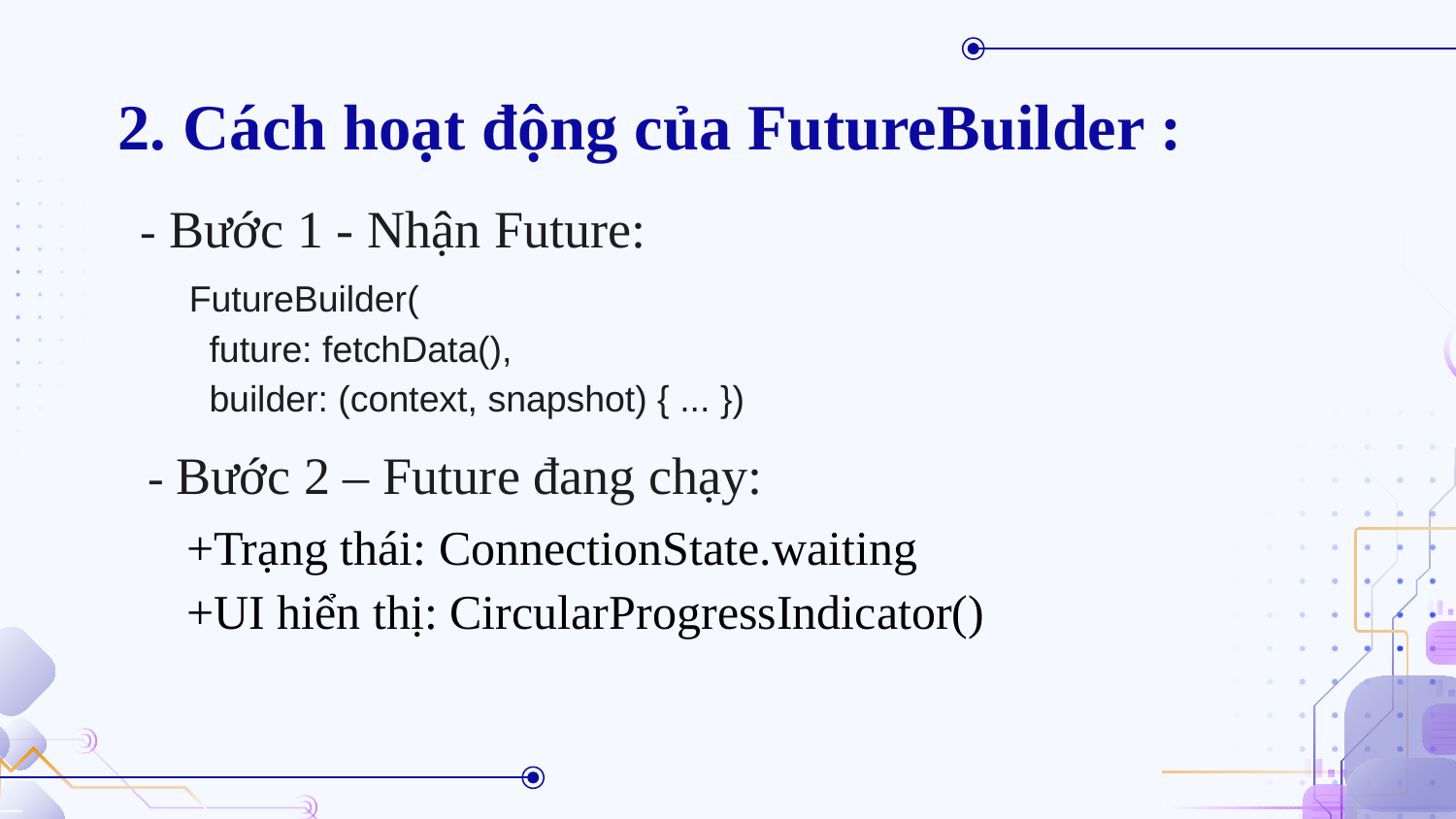

# 2. Cách hoạt động của FutureBuilder :
- Bước 1 - Nhận Future:
FutureBuilder(
  future: fetchData(),
  builder: (context, snapshot) { ... })

- Bước 2 – Future đang chạy:
+Trạng thái: ConnectionState.waiting
+UI hiển thị: CircularProgressIndicator()